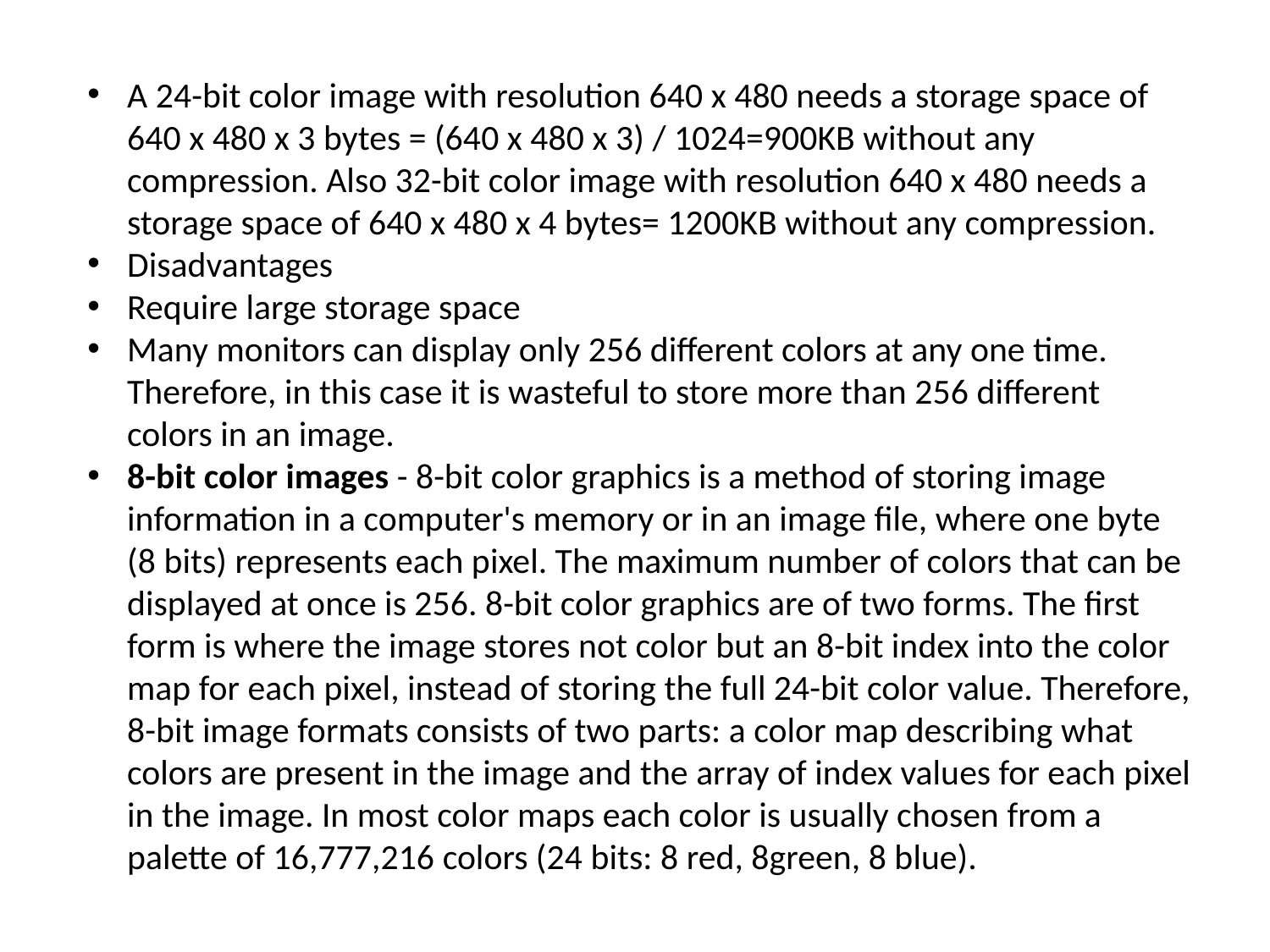

A 24-bit color image with resolution 640 x 480 needs a storage space of 640 x 480 x 3 bytes = (640 x 480 x 3) / 1024=900KB without any compression. Also 32-bit color image with resolution 640 x 480 needs a storage space of 640 x 480 x 4 bytes= 1200KB without any compression.
Disadvantages
Require large storage space
Many monitors can display only 256 different colors at any one time. Therefore, in this case it is wasteful to store more than 256 different colors in an image.
8-bit color images - 8-bit color graphics is a method of storing image information in a computer's memory or in an image file, where one byte (8 bits) represents each pixel. The maximum number of colors that can be displayed at once is 256. 8-bit color graphics are of two forms. The first form is where the image stores not color but an 8-bit index into the color map for each pixel, instead of storing the full 24-bit color value. Therefore, 8-bit image formats consists of two parts: a color map describing what colors are present in the image and the array of index values for each pixel in the image. In most color maps each color is usually chosen from a palette of 16,777,216 colors (24 bits: 8 red, 8green, 8 blue).